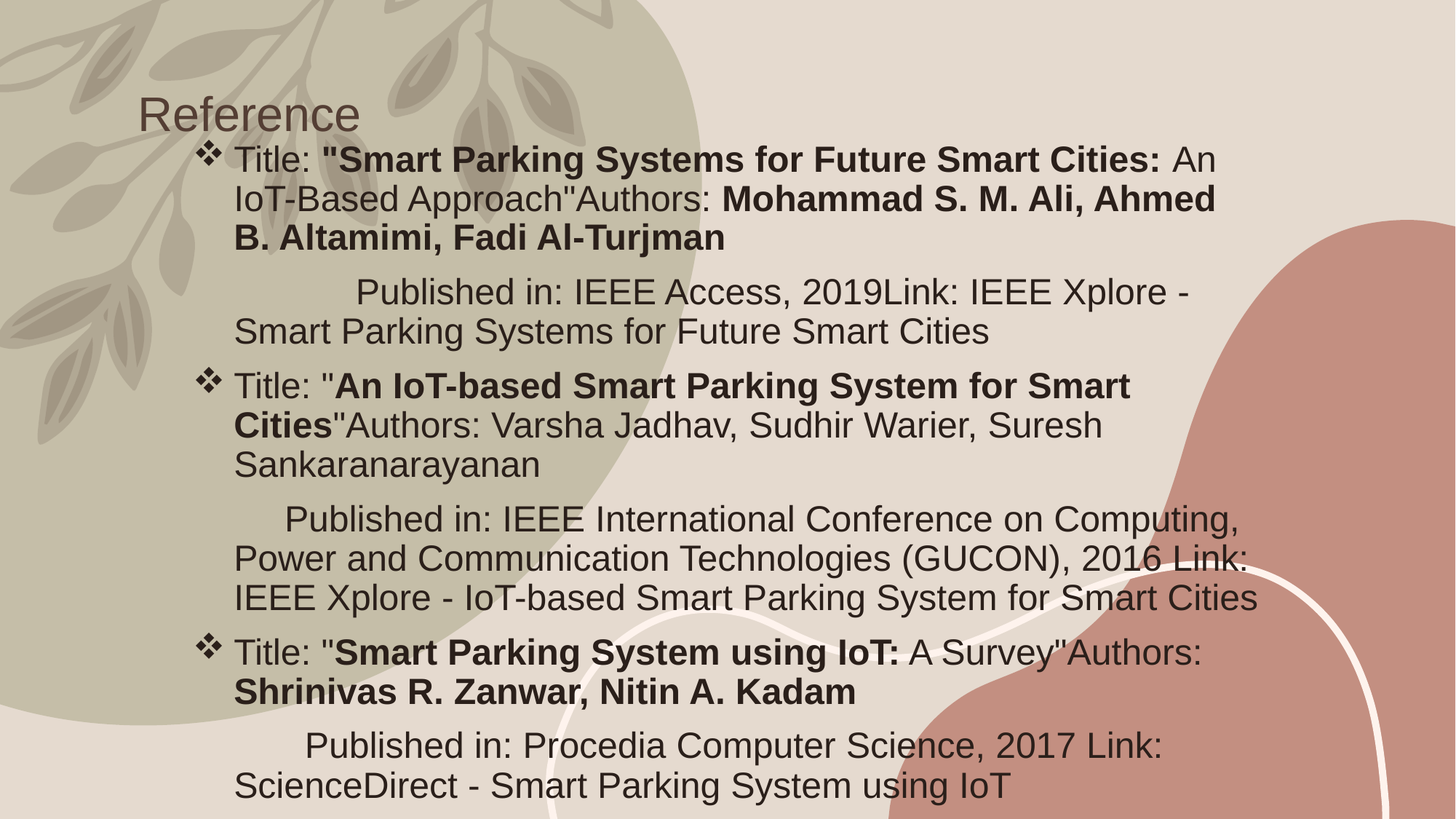

# Reference
Title: "Smart Parking Systems for Future Smart Cities: An IoT-Based Approach"Authors: Mohammad S. M. Ali, Ahmed B. Altamimi, Fadi Al-Turjman
                Published in: IEEE Access, 2019Link: IEEE Xplore - Smart Parking Systems for Future Smart Cities
Title: "An IoT-based Smart Parking System for Smart Cities"Authors: Varsha Jadhav, Sudhir Warier, Suresh Sankaranarayanan
         Published in: IEEE International Conference on Computing, Power and Communication Technologies (GUCON), 2016 Link: IEEE Xplore - IoT-based Smart Parking System for Smart Cities
Title: "Smart Parking System using IoT: A Survey"Authors: Shrinivas R. Zanwar, Nitin A. Kadam
           Published in: Procedia Computer Science, 2017 Link: ScienceDirect - Smart Parking System using IoT